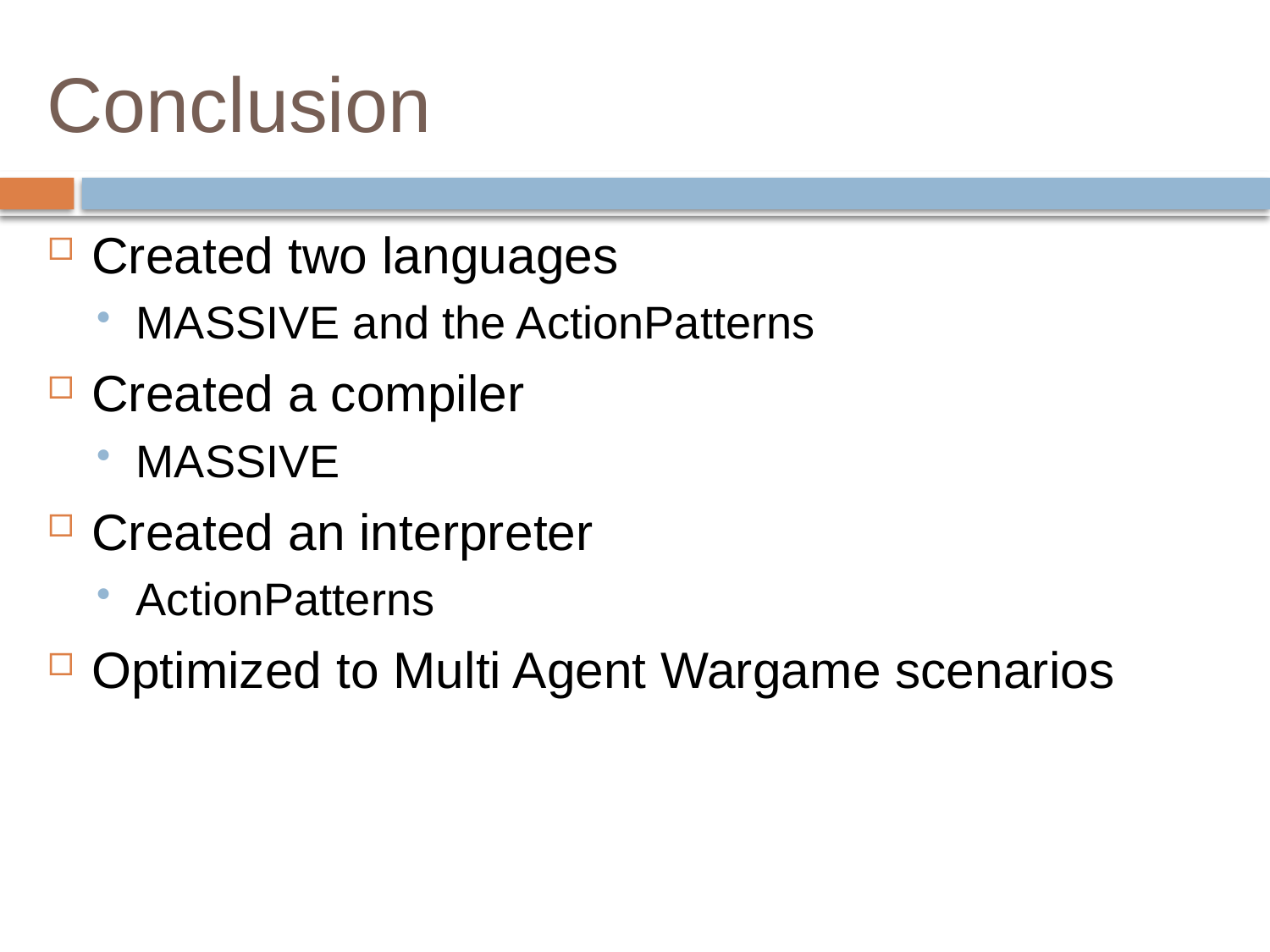

# Conclusion
Created two languages
MASSIVE and the ActionPatterns
Created a compiler
MASSIVE
Created an interpreter
ActionPatterns
Optimized to Multi Agent Wargame scenarios